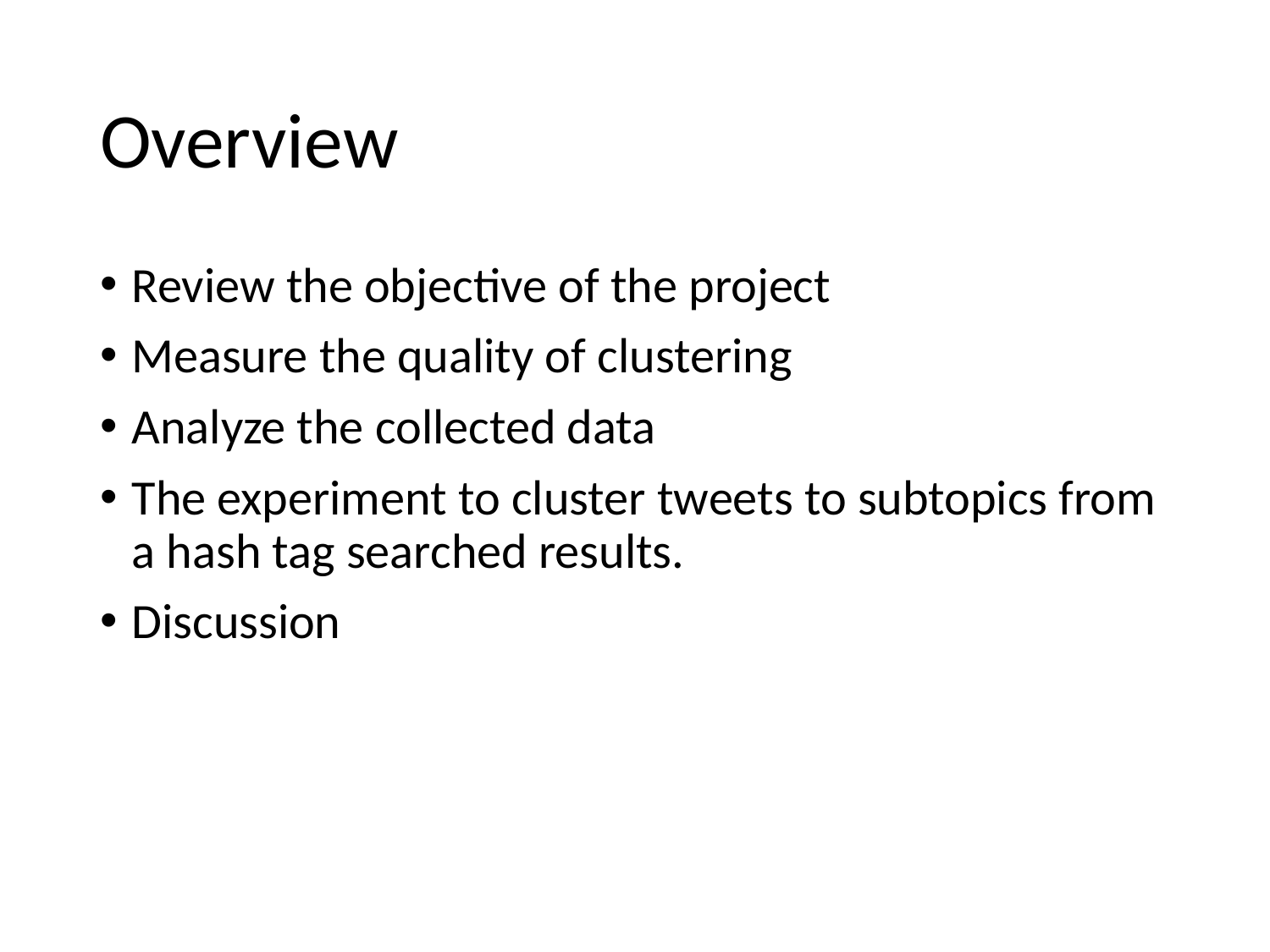

# Overview
Review the objective of the project
Measure the quality of clustering
Analyze the collected data
The experiment to cluster tweets to subtopics from a hash tag searched results.
Discussion